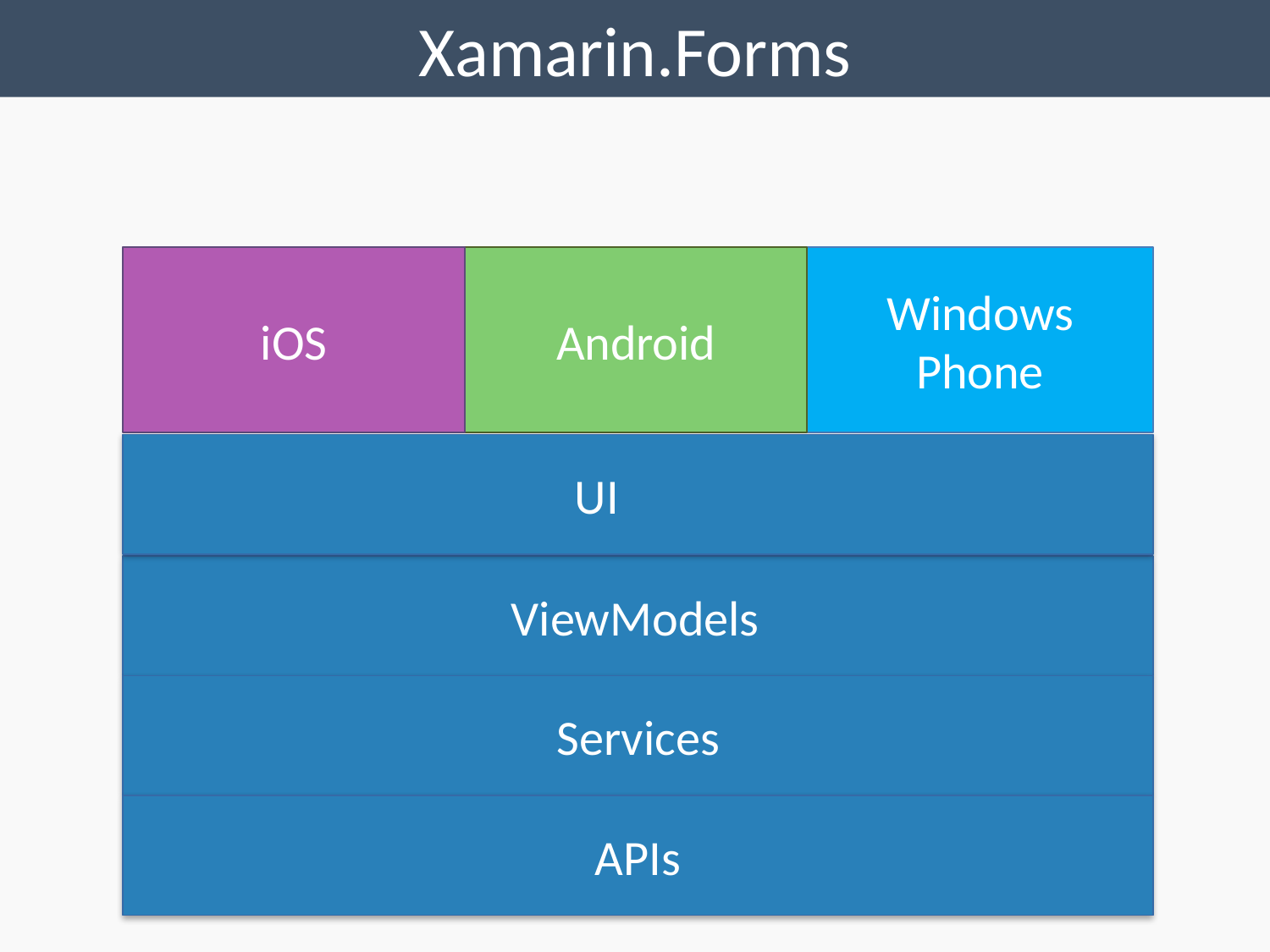

Xamarin.Forms

iOS

Android

Windows
Phone

UI

ViewModels

Services

APIs